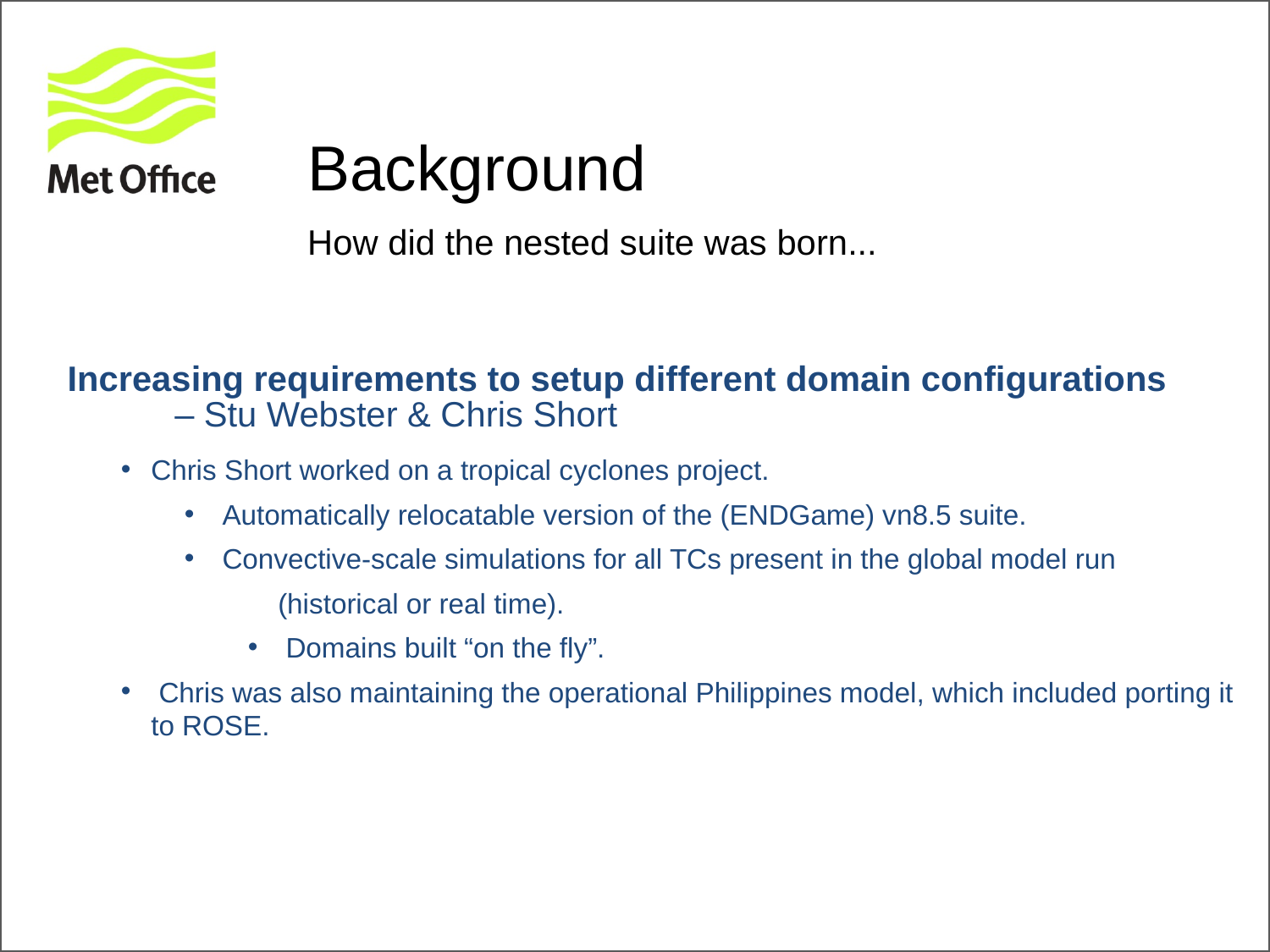

# Background
How did the nested suite was born...
Increasing requirements to setup different domain configurations
           – Stu Webster & Chris Short
Chris Short worked on a tropical cyclones project.
 Automatically relocatable version of the (ENDGame) vn8.5 suite.
 Convective-scale simulations for all TCs present in the global model run
(historical or real time).
 Domains built “on the fly”.
 Chris was also maintaining the operational Philippines model, which included porting it to ROSE.